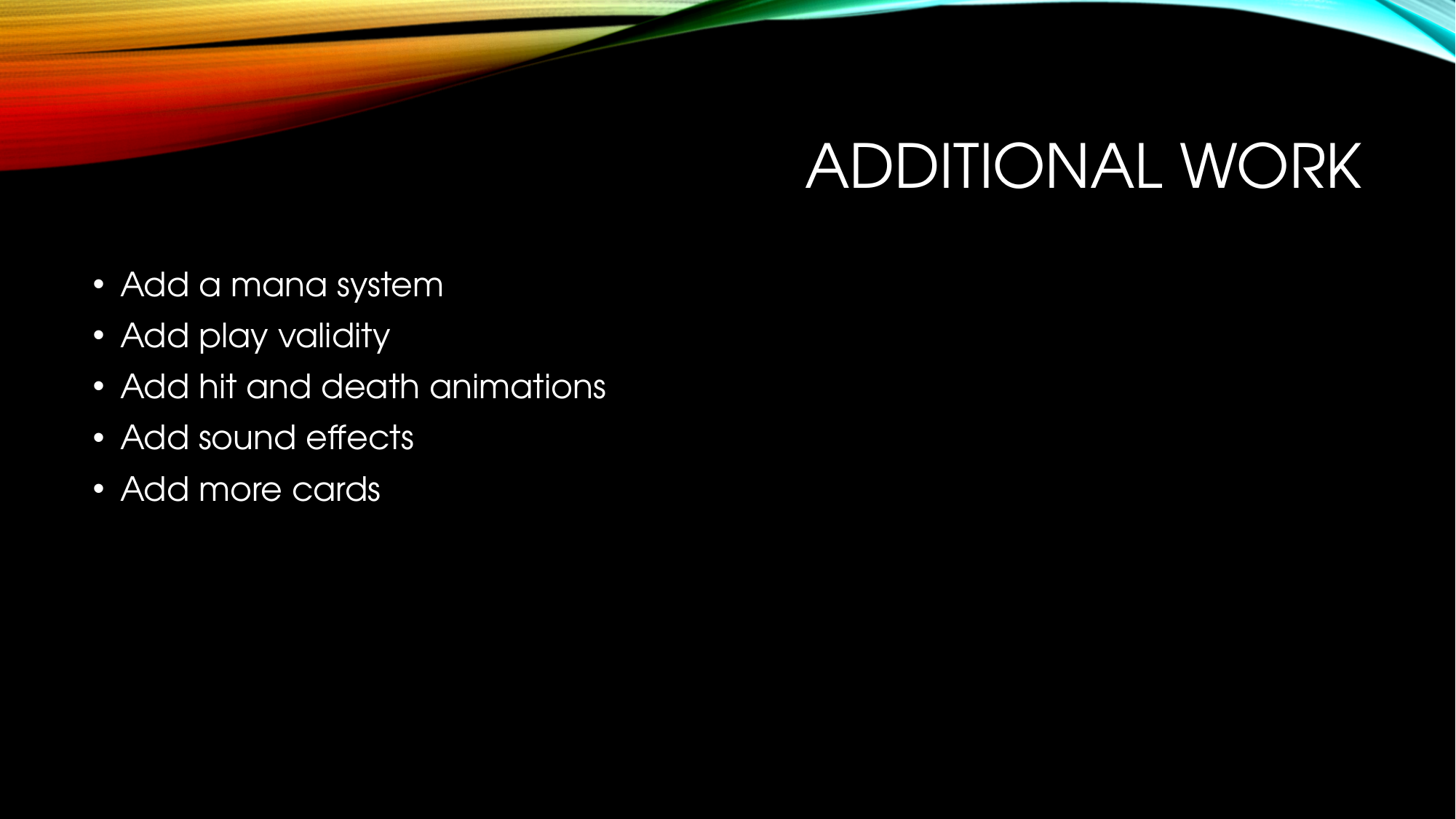

# Additional work
Add a mana system
Add play validity
Add hit and death animations
Add sound effects
Add more cards